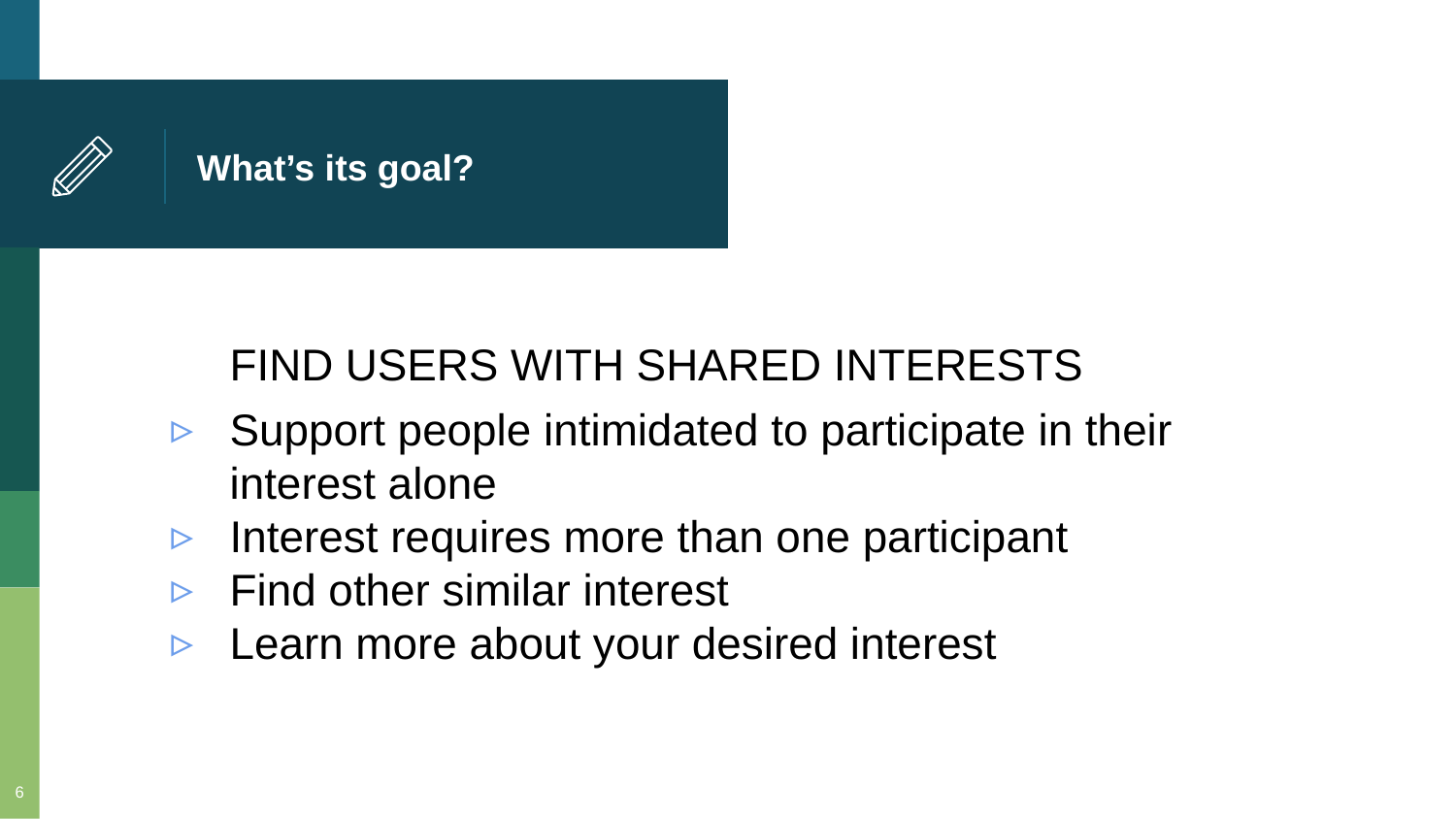

# What’s its goal?

FIND USERS WITH SHARED INTERESTS
Support people intimidated to participate in their interest alone
Interest requires more than one participant
Find other similar interest
Learn more about your desired interest

6